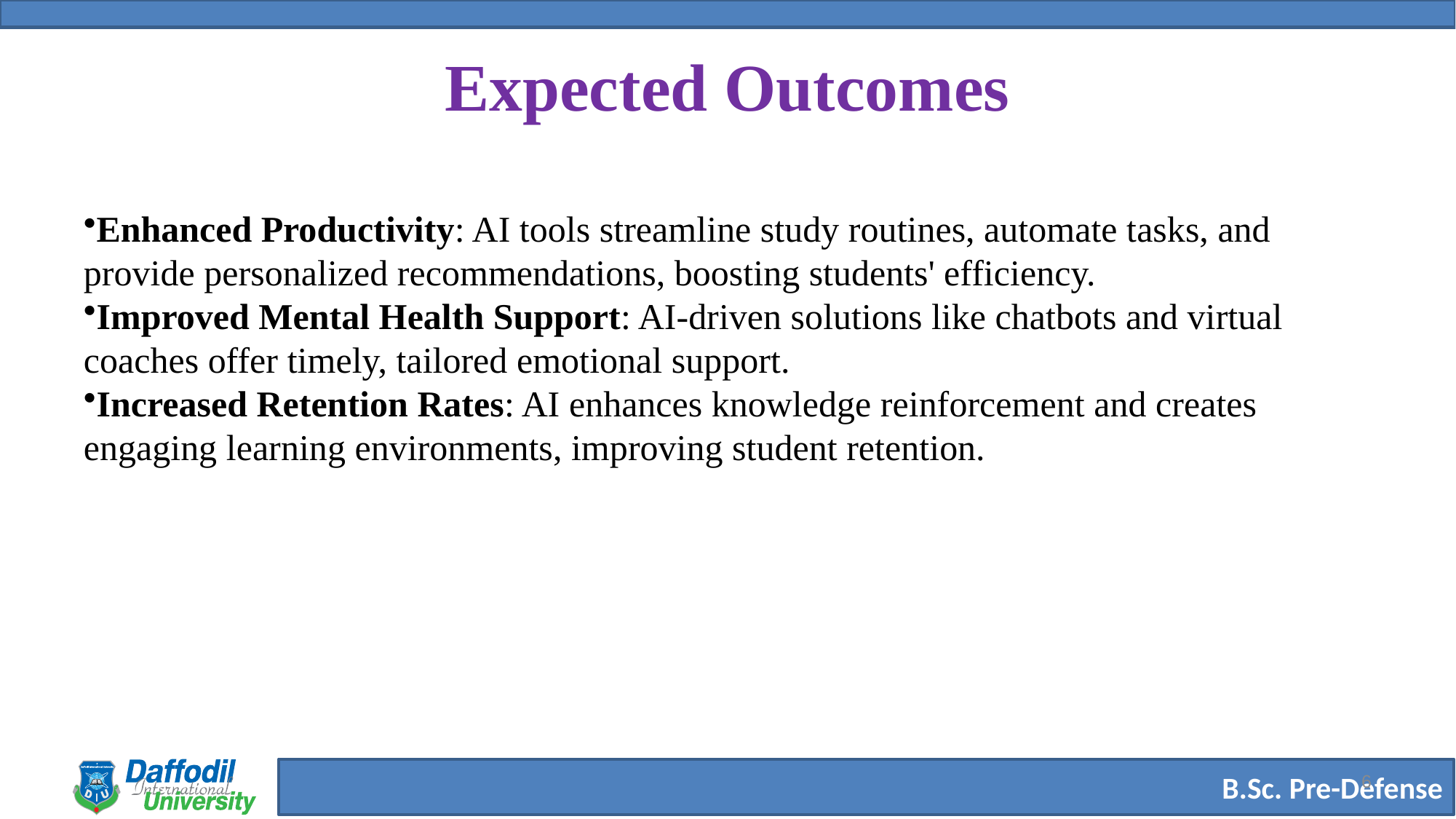

# Expected Outcomes
Enhanced Productivity: AI tools streamline study routines, automate tasks, and provide personalized recommendations, boosting students' efficiency.
Improved Mental Health Support: AI-driven solutions like chatbots and virtual coaches offer timely, tailored emotional support.
Increased Retention Rates: AI enhances knowledge reinforcement and creates engaging learning environments, improving student retention.

6